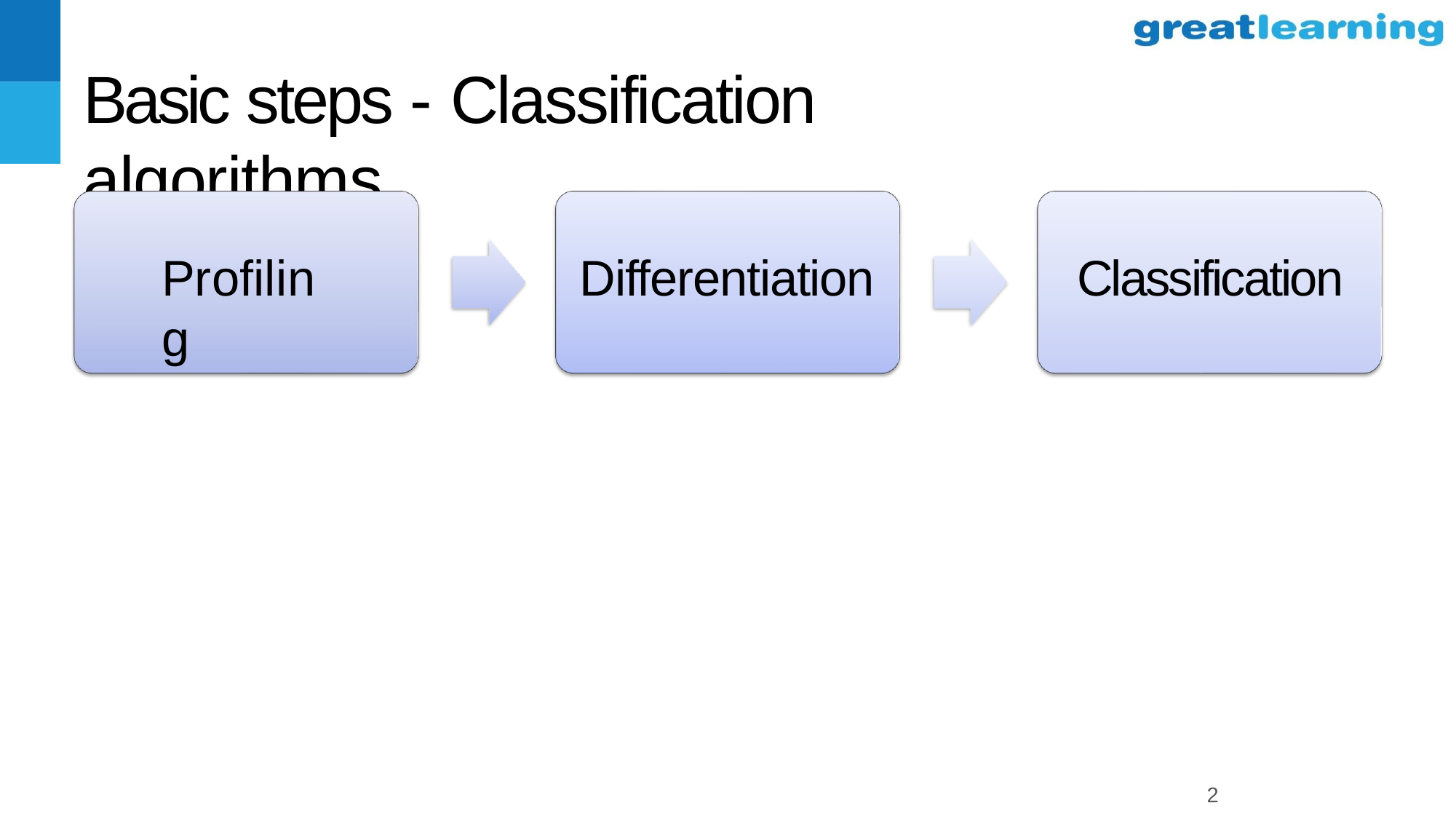

# Basic steps - Classification algorithms

Profiling
Differentiation
Classification

2